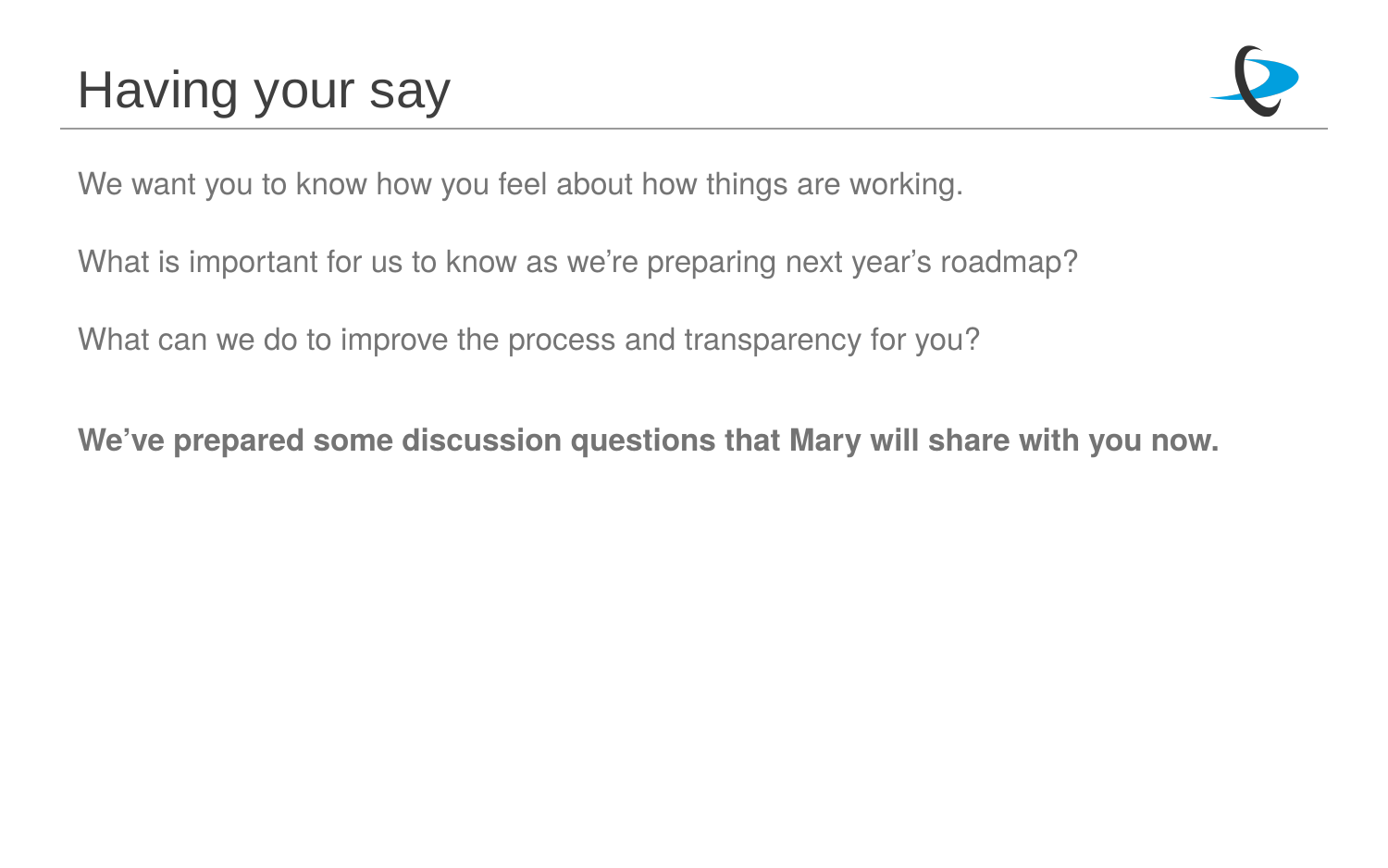

# Having your say
We want you to know how you feel about how things are working.

What is important for us to know as we’re preparing next year’s roadmap?

What can we do to improve the process and transparency for you?

We’ve prepared some discussion questions that Mary will share with you now.